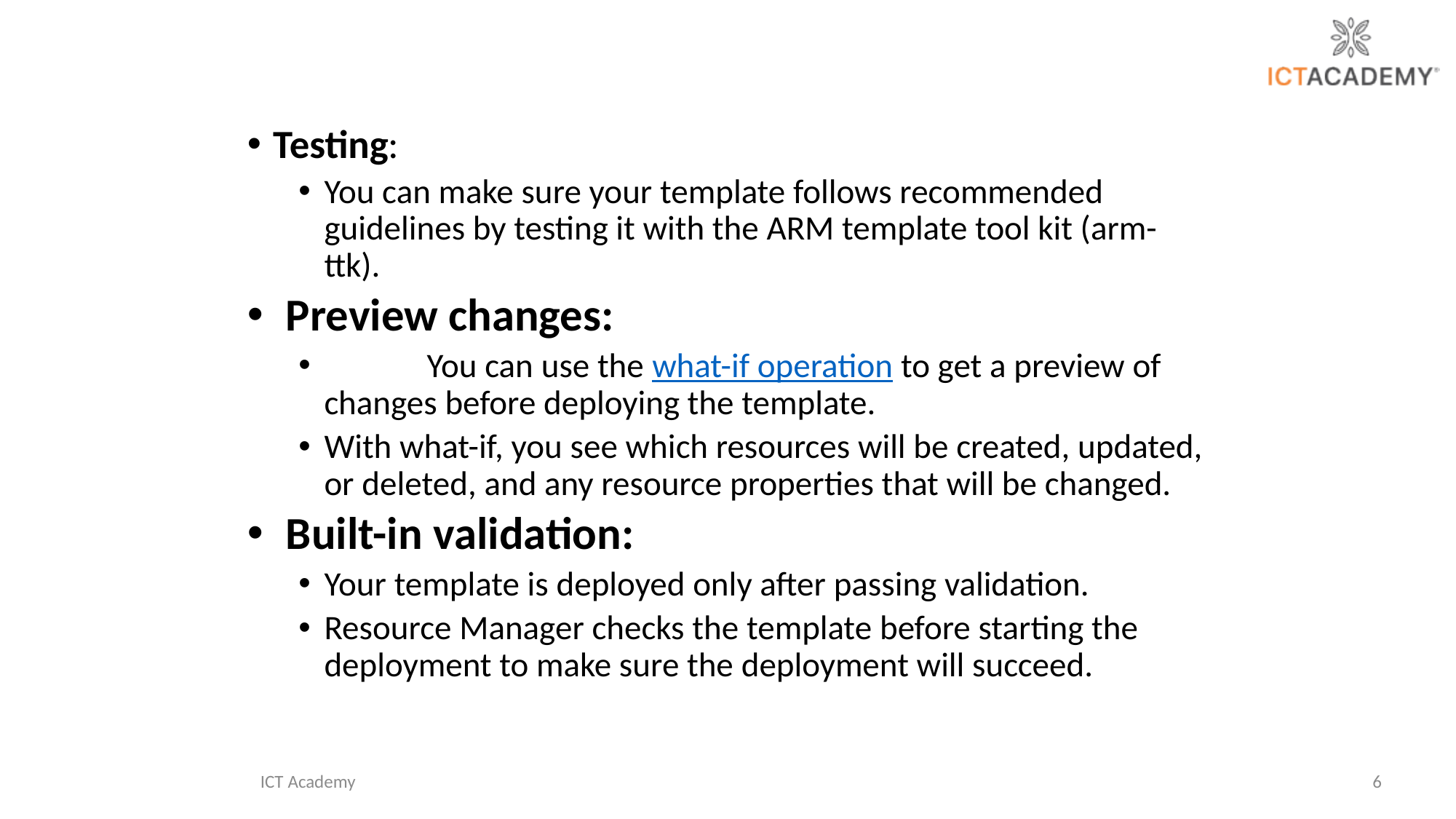

Testing:
You can make sure your template follows recommended guidelines by testing it with the ARM template tool kit (arm-ttk).
Preview changes:
	You can use the what-if operation to get a preview of changes before deploying the template.
With what-if, you see which resources will be created, updated, or deleted, and any resource properties that will be changed.
Built-in validation:
Your template is deployed only after passing validation.
Resource Manager checks the template before starting the deployment to make sure the deployment will succeed.
ICT Academy
6